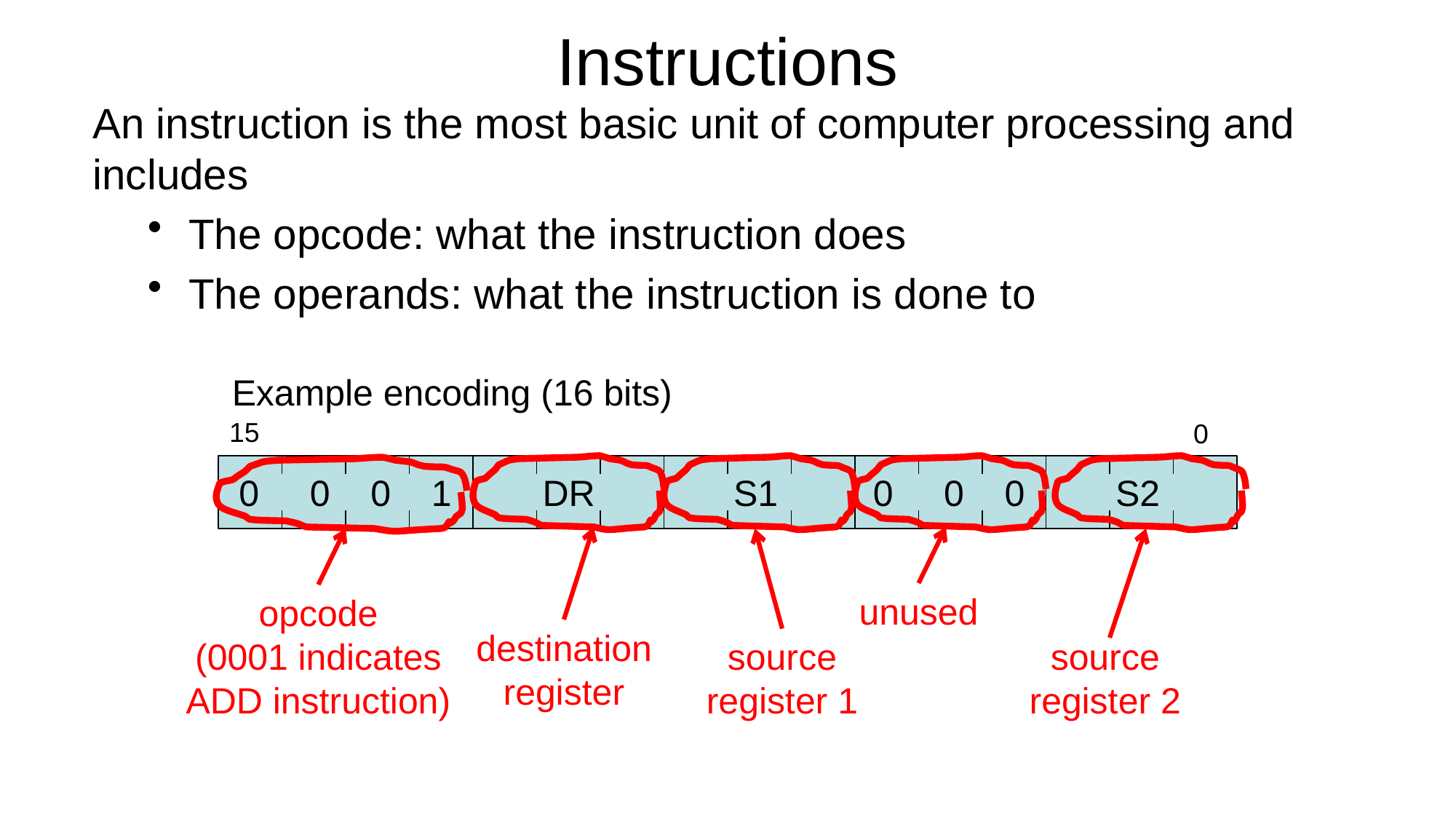

# Instructions
An instruction is the most basic unit of computer processing and includes
The opcode: what the instruction does
The operands: what the instruction is done to
Example encoding (16 bits)

0     0    0    1
DR
S1
0     0    0
S2
15
0

destination
register

source register 1

source register 2

unused

opcode
(0001 indicates ADD instruction)